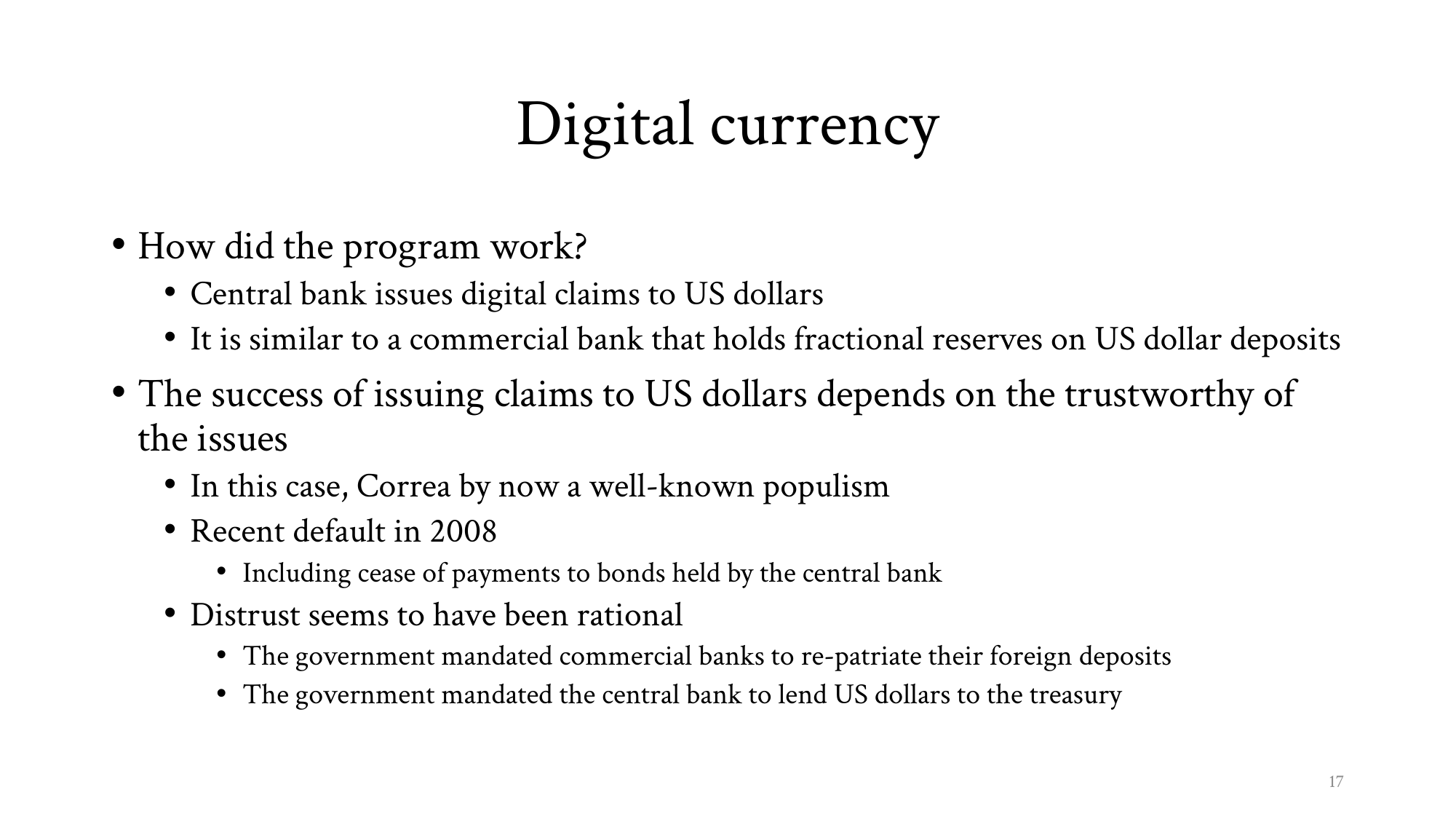

# Digital currency
How did the program work?
Central bank issues digital claims to US dollars
It is similar to a commercial bank that holds fractional reserves on US dollar deposits
The success of issuing claims to US dollars depends on the trustworthy of the issues
In this case, Correa by now a well-known populism
Recent default in 2008
Including cease of payments to bonds held by the central bank
Distrust seems to have been rational
The government mandated commercial banks to re-patriate their foreign deposits
The government mandated the central bank to lend US dollars to the treasury

17